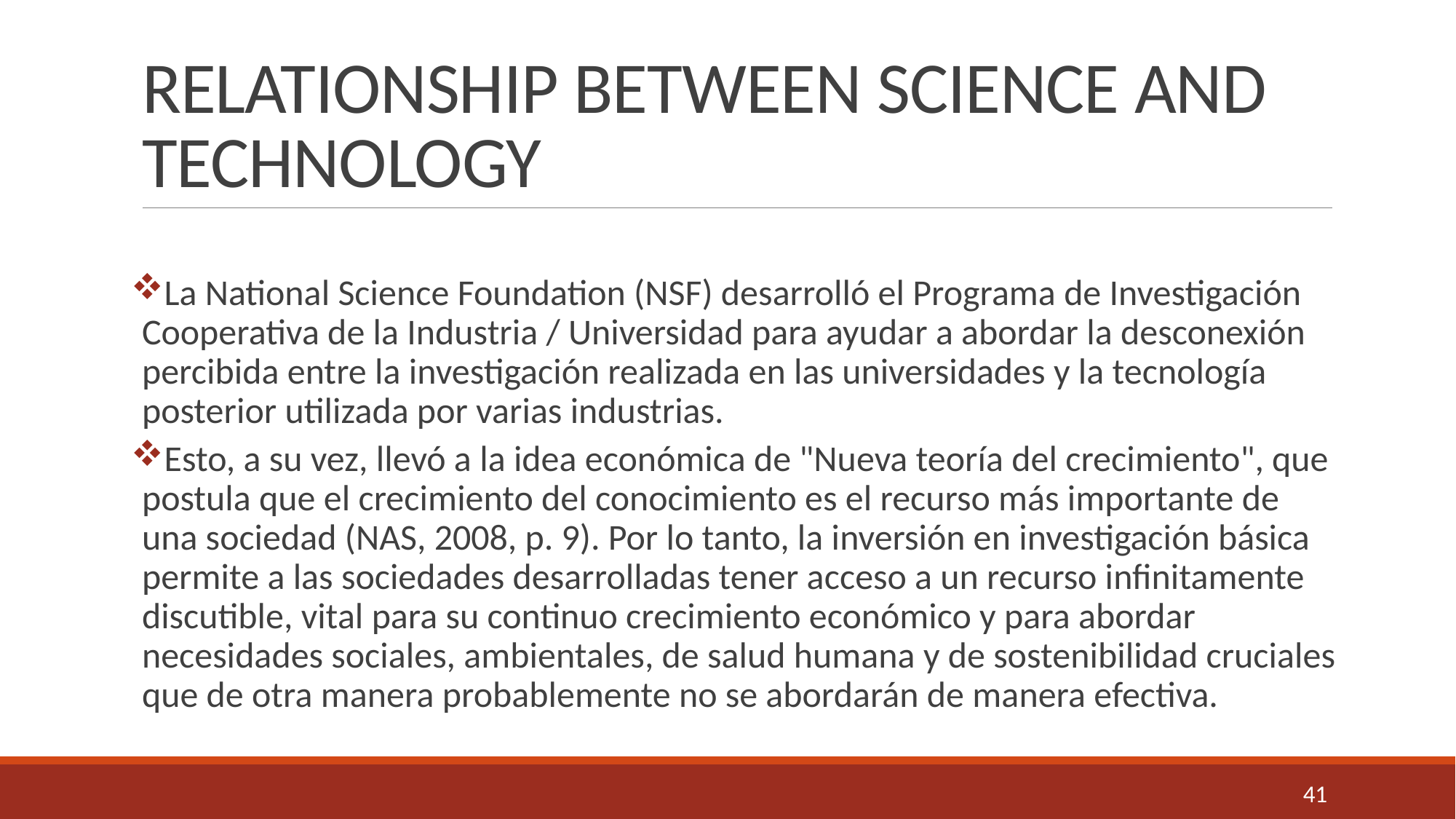

# RELATIONSHIP BETWEEN SCIENCE AND TECHNOLOGY
La National Science Foundation (NSF) desarrolló el Programa de Investigación Cooperativa de la Industria / Universidad para ayudar a abordar la desconexión percibida entre la investigación realizada en las universidades y la tecnología posterior utilizada por varias industrias.
Esto, a su vez, llevó a la idea económica de "Nueva teoría del crecimiento", que postula que el crecimiento del conocimiento es el recurso más importante de una sociedad (NAS, 2008, p. 9). Por lo tanto, la inversión en investigación básica permite a las sociedades desarrolladas tener acceso a un recurso infinitamente discutible, vital para su continuo crecimiento económico y para abordar necesidades sociales, ambientales, de salud humana y de sostenibilidad cruciales que de otra manera probablemente no se abordarán de manera efectiva.
41